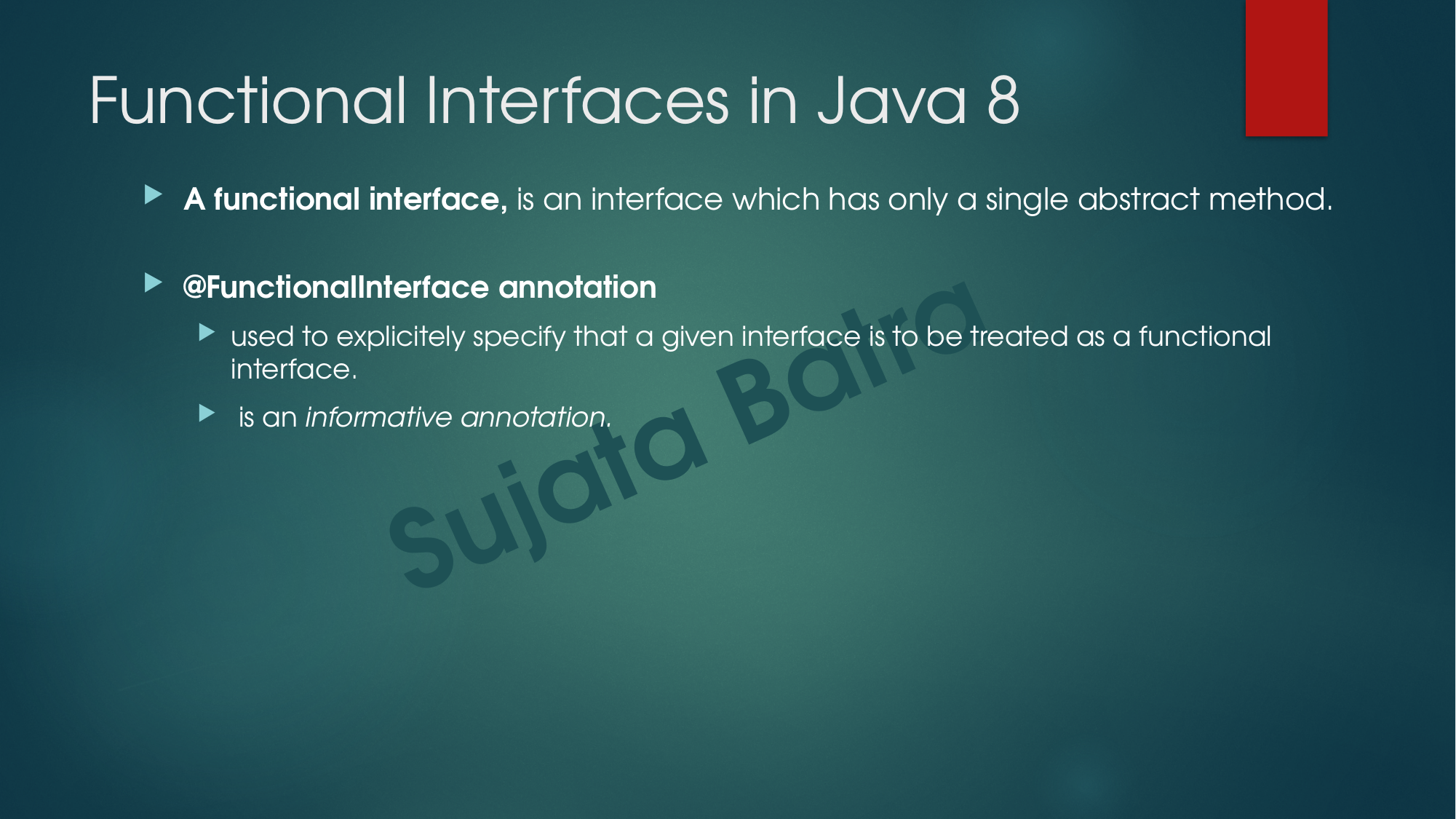

# Functional Interfaces in Java 8
A functional interface, is an interface which has only a single abstract method.
@FunctionalInterface annotation
used to explicitely specify that a given interface is to be treated as a functional interface.
 is an informative annotation.